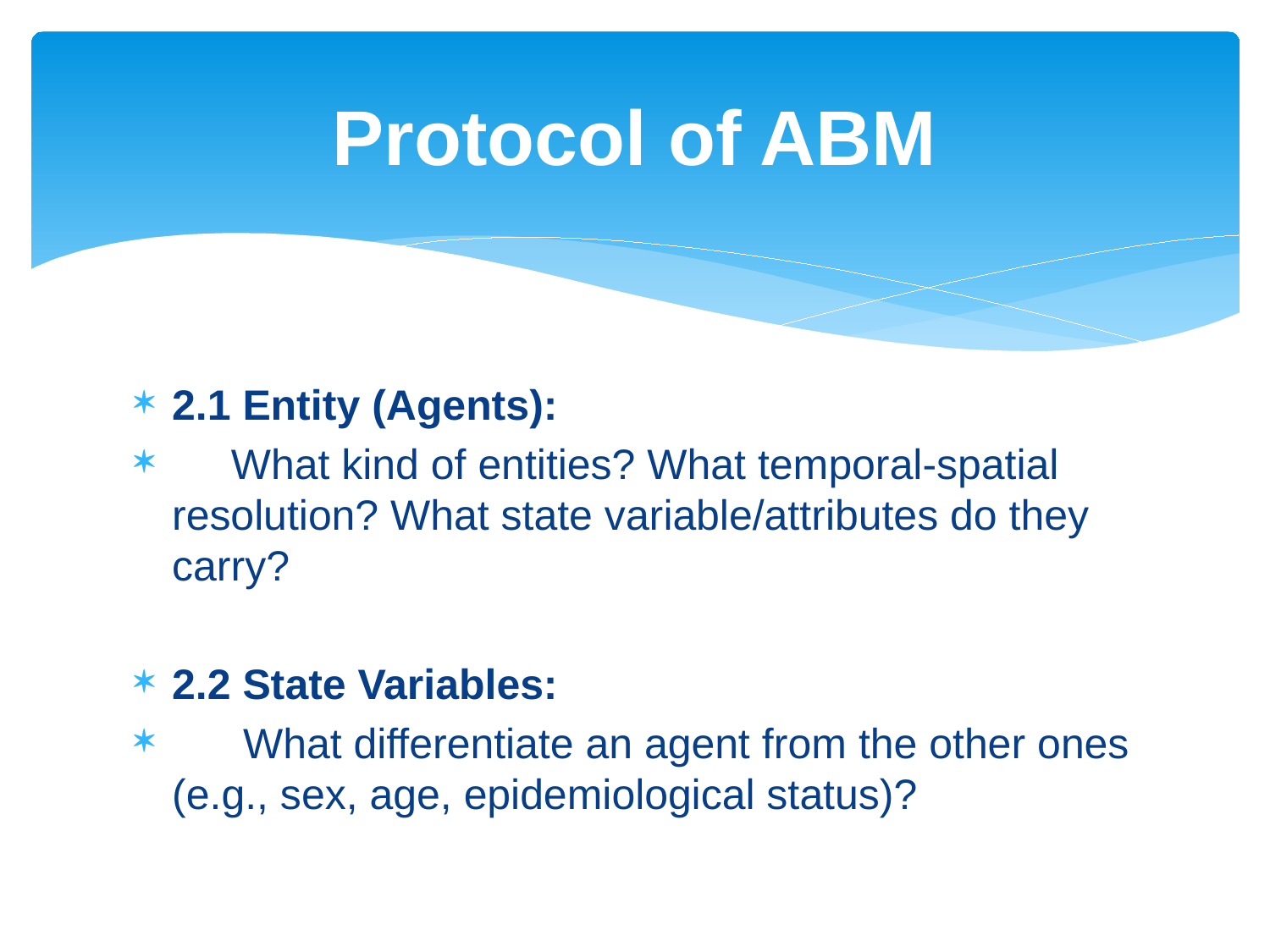

# Protocol of ABM
2.1 Entity (Agents):
     What kind of entities? What temporal-spatial resolution? What state variable/attributes do they carry?

2.2 State Variables:
      What differentiate an agent from the other ones (e.g., sex, age, epidemiological status)?